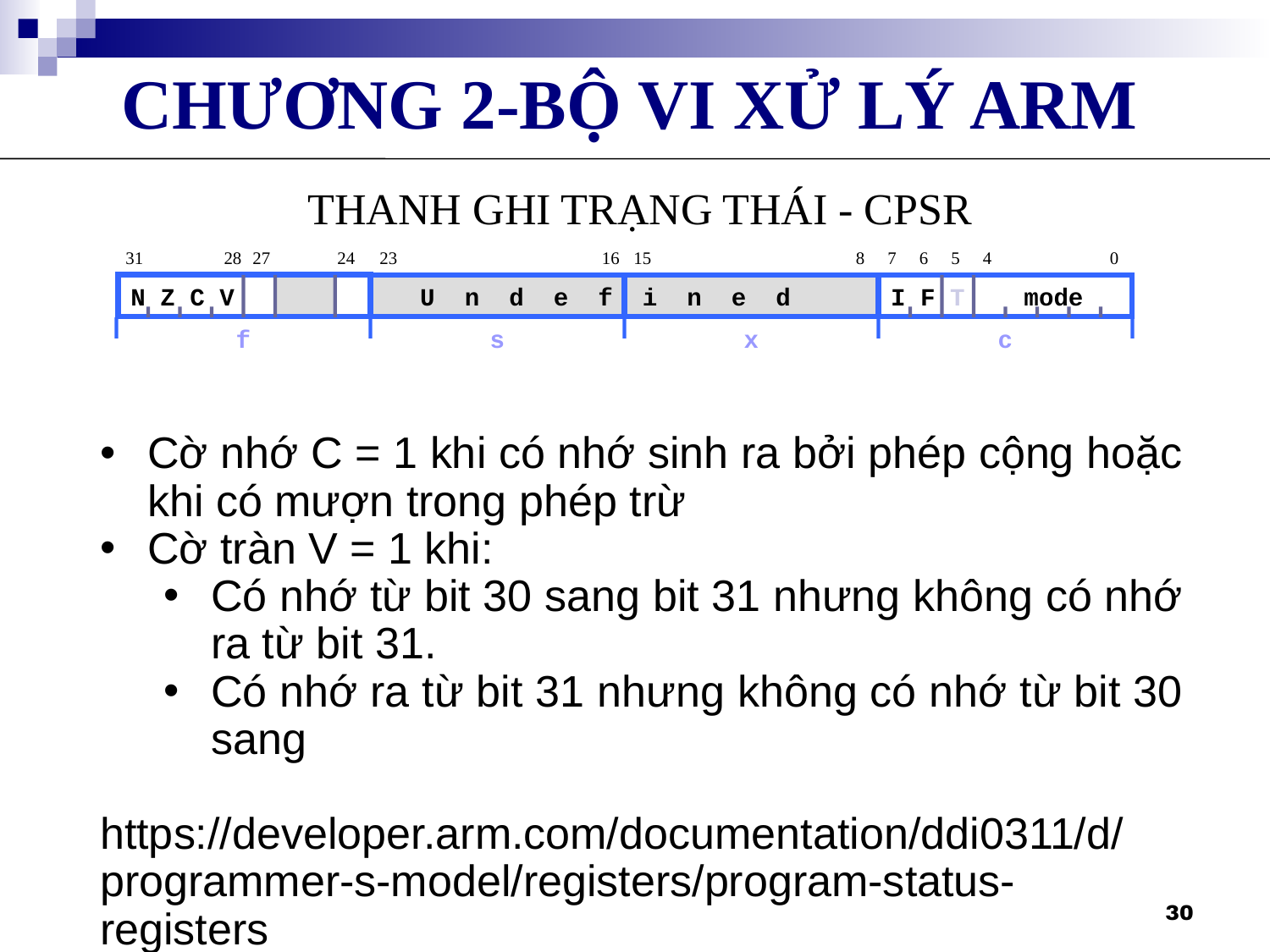

CHƯƠNG 2-BỘ VI XỬ LÝ ARM

THANH GHI TRẠNG THÁI - CPSR

31
28
27
24
23
16
15
8
7
6
5
4
0

I F T    mode
N Z C V Q

 U  n  d  e  f  i  n  e  d

J

f

s

x

c

Cờ nhớ C = 1 khi có nhớ sinh ra bởi phép cộng hoặc khi có mượn trong phép trừ
Cờ tràn V = 1 khi:
Có nhớ từ bit 30 sang bit 31 nhưng không có nhớ ra từ bit 31.
Có nhớ ra từ bit 31 nhưng không có nhớ từ bit 30 sang

https://developer.arm.com/documentation/ddi0311/d/programmer-s-model/registers/program-status-registers
30